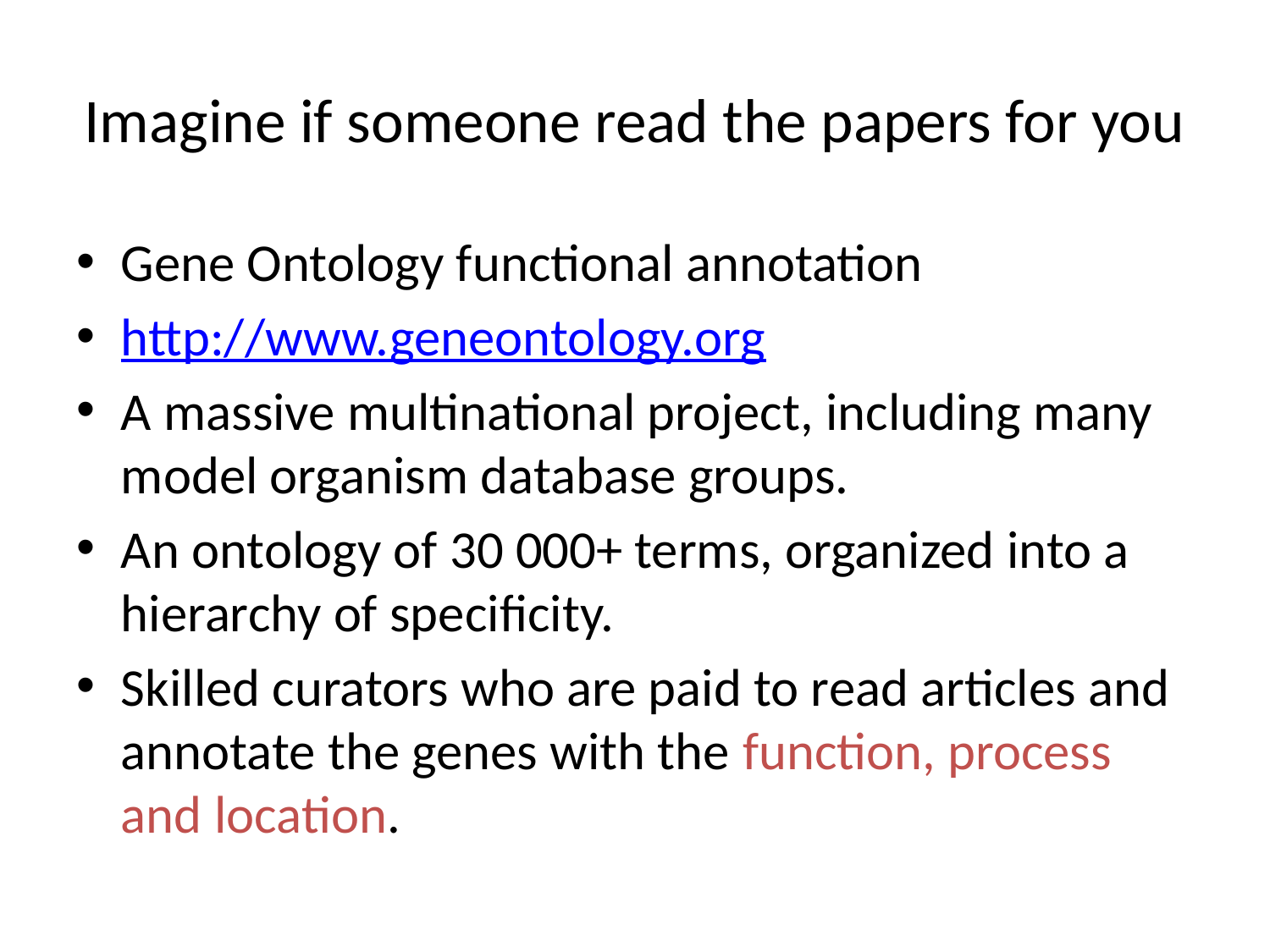

# Imagine if someone read the papers for you
Gene Ontology functional annotation
http://www.geneontology.org
A massive multinational project, including many model organism database groups.
An ontology of 30 000+ terms, organized into a hierarchy of specificity.
Skilled curators who are paid to read articles and annotate the genes with the function, process and location.